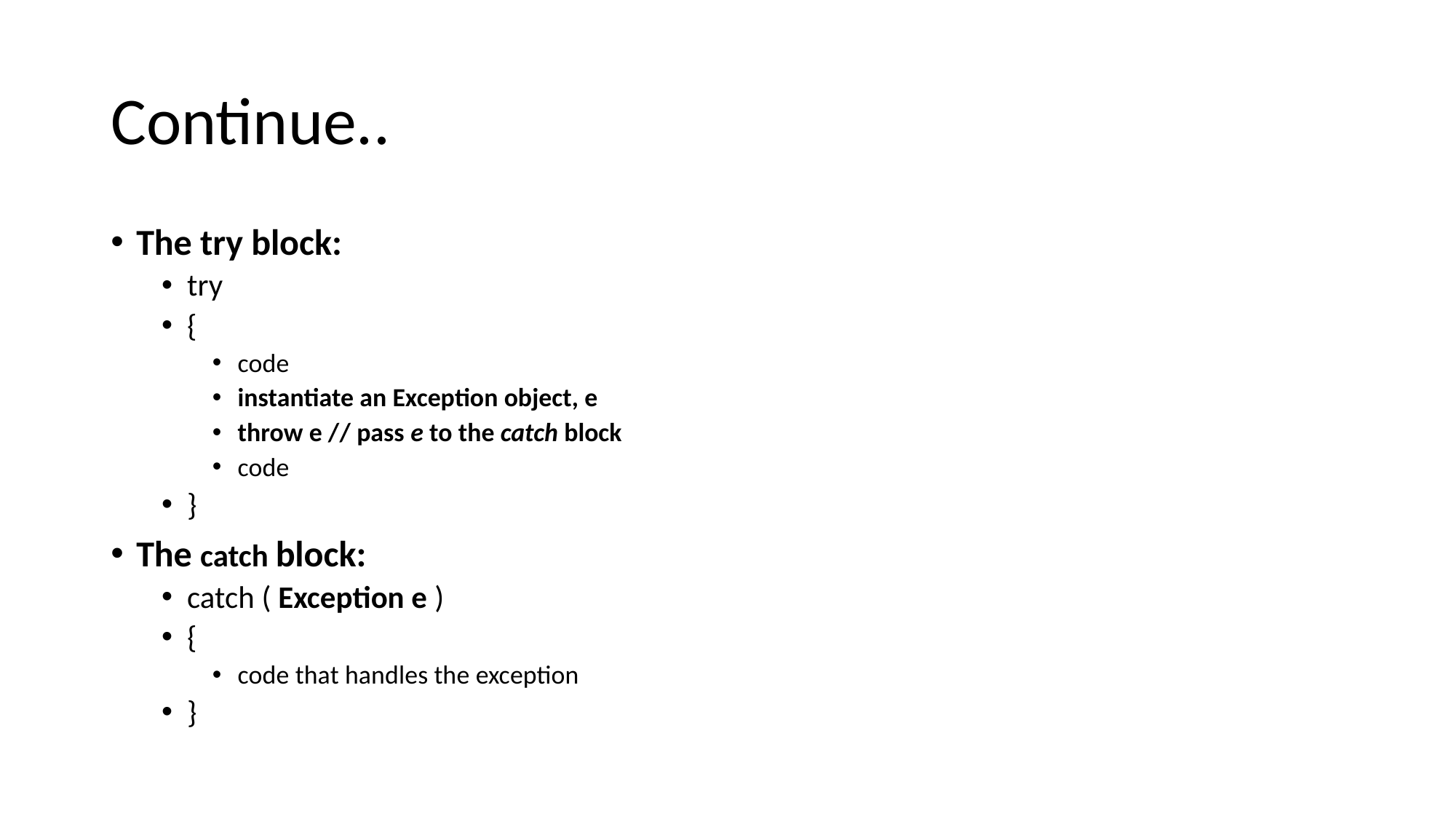

# Continue..
The try block:
try
{
code
instantiate an Exception object, e
throw e // pass e to the catch block
code
}
The catch block:
catch ( Exception e )
{
code that handles the exception
}